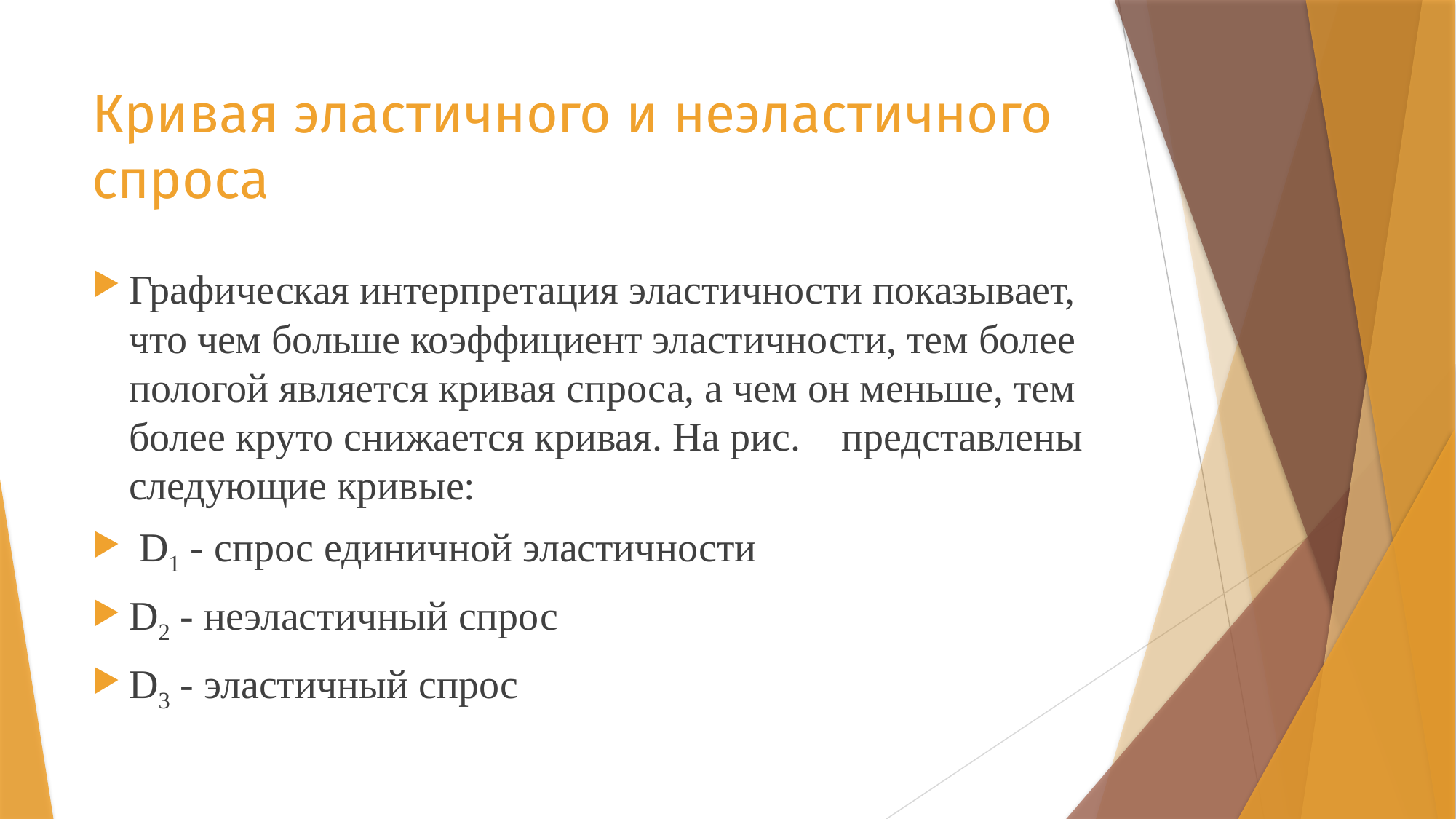

# Кривая эластичного и неэластичного спроса
Графическая интерпретация эластичности показывает, что чем больше коэффициент эластичности, тем более пологой является кривая спроса, а чем он меньше, тем более круто снижается кривая. На рис.    представлены следующие кривые:
 D1 - спрос единичной эластичности
D2 - неэластичный спрос
D3 - эластичный спрос